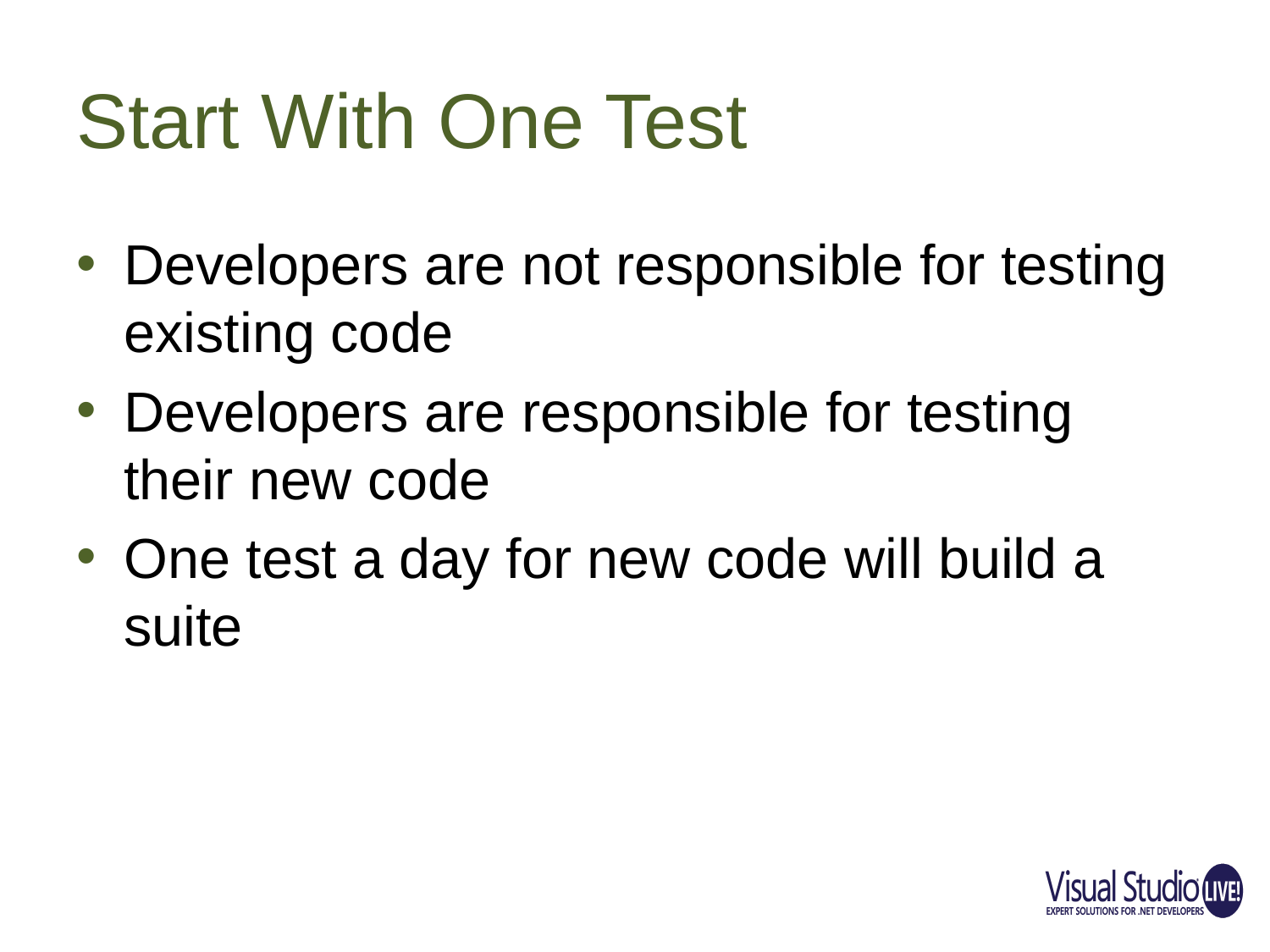

# Start With One Test
Developers are not responsible for testing existing code
Developers are responsible for testing their new code
One test a day for new code will build a suite